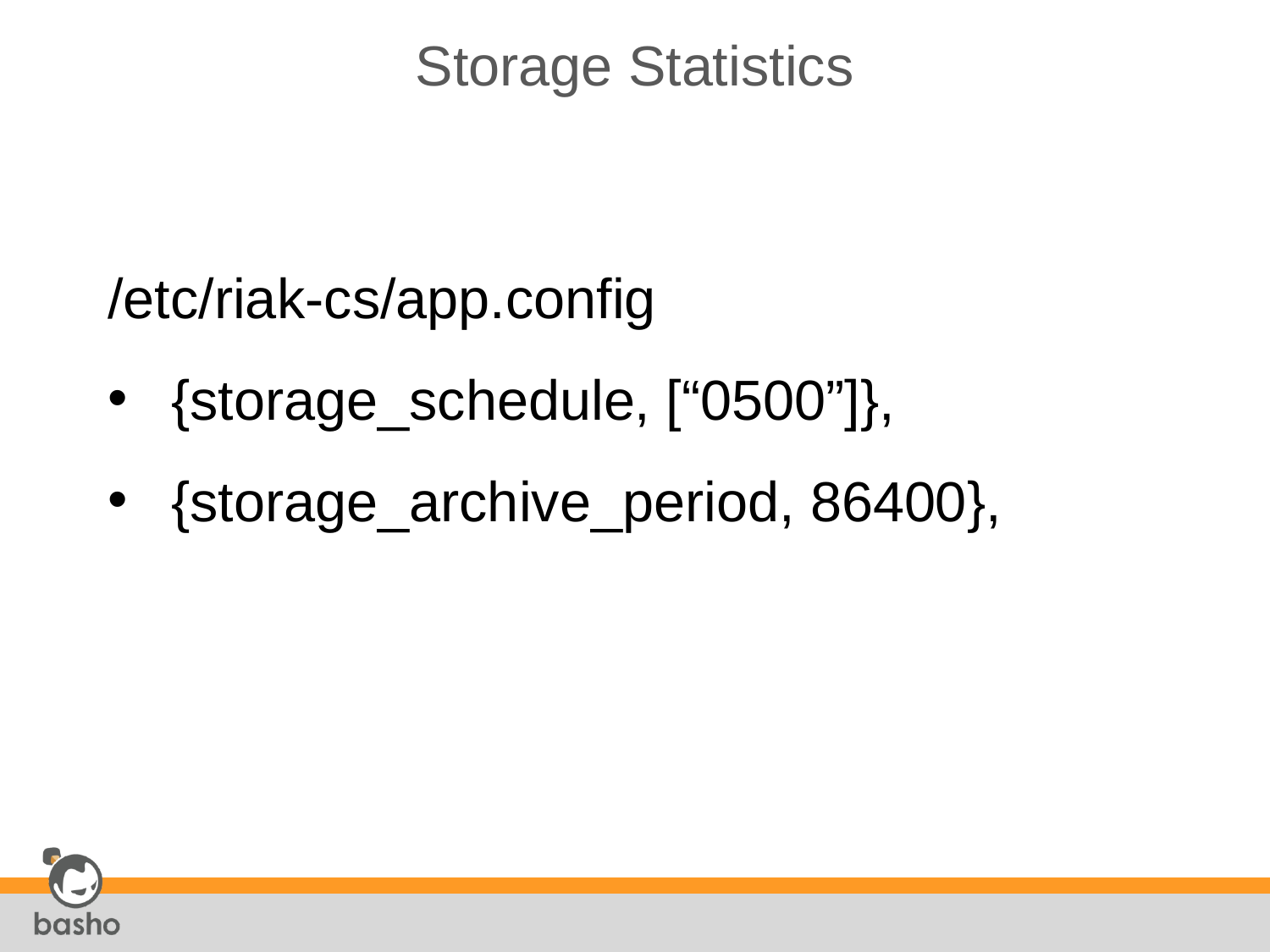

# Storage Statistics
/etc/riak-cs/app.config
{storage_schedule, [“0500”]},
{storage_archive_period, 86400},